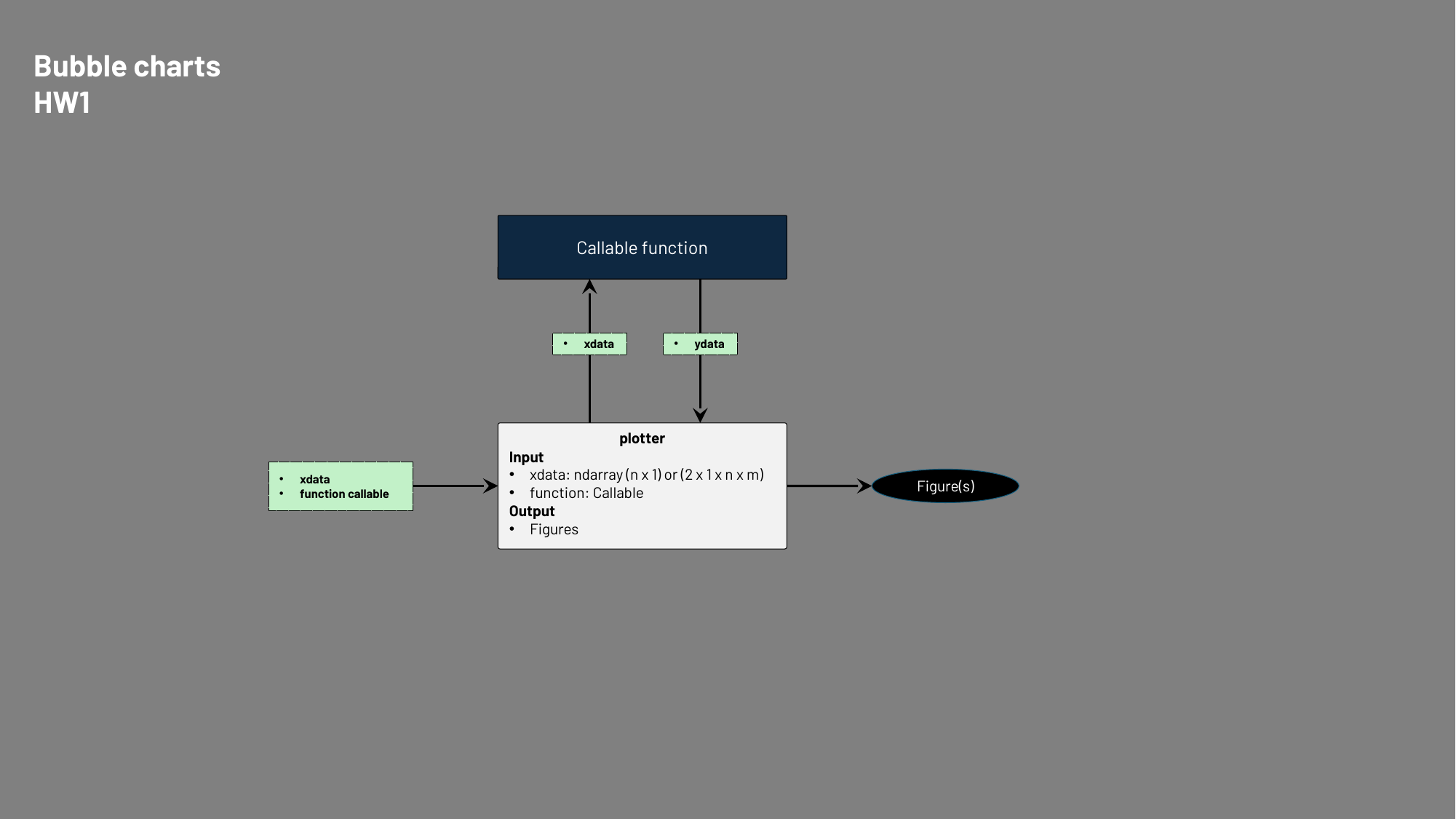

Bubble charts
HW1
Callable function
xdata
ydata
plotter
Input
xdata: ndarray (n x 1) or (2 x 1 x n x m)
function: Callable
Output
Figures
xdata
function callable
Figure(s)